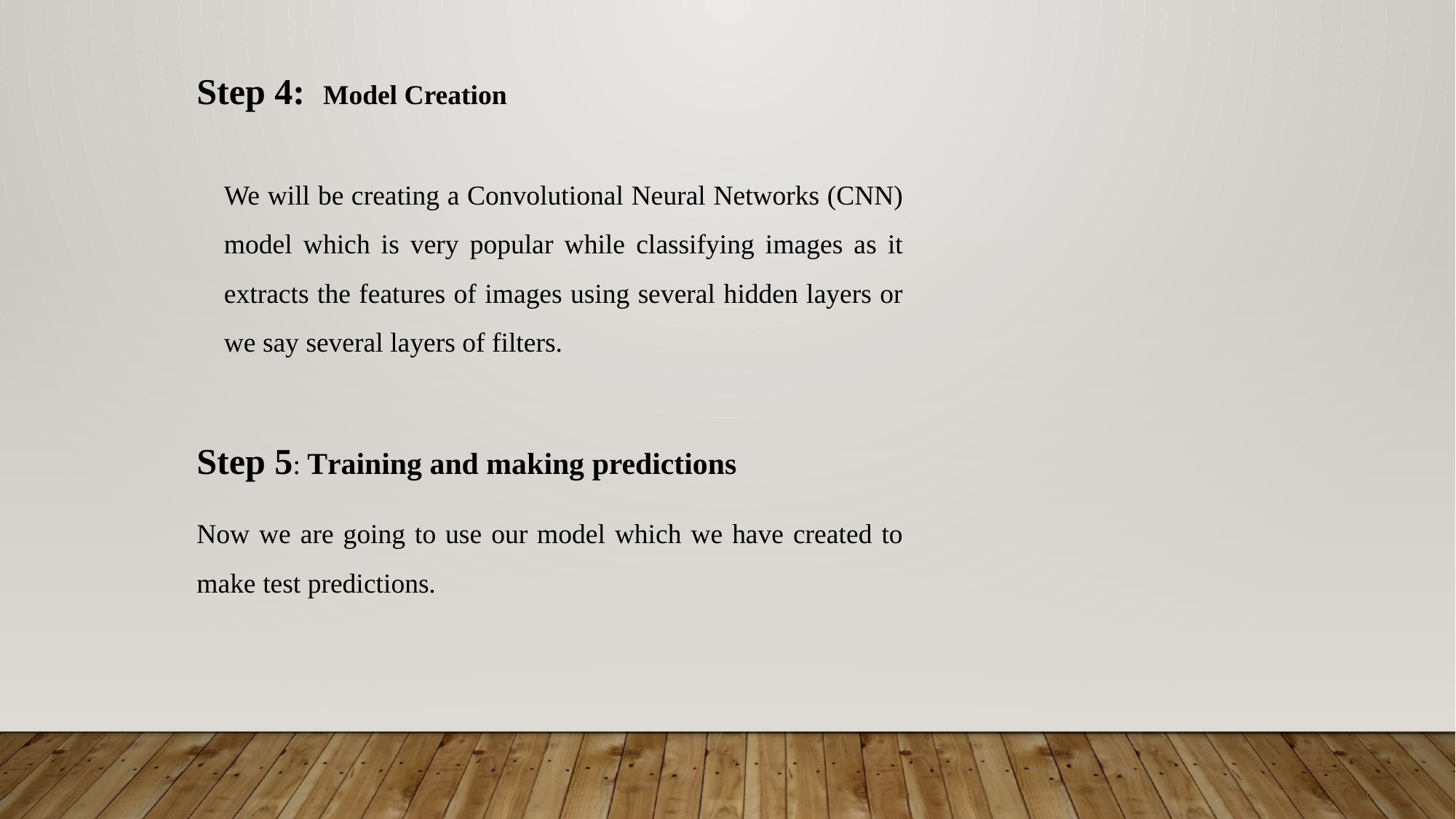

Step 4:  Model Creation

We will be creating a Convolutional Neural Networks (CNN) model which is very popular while classifying images as it extracts the features of images using several hidden layers or we say several layers of filters.

Step 5: Training and making predictions
Now we are going to use our model which we have created to make test predictions.